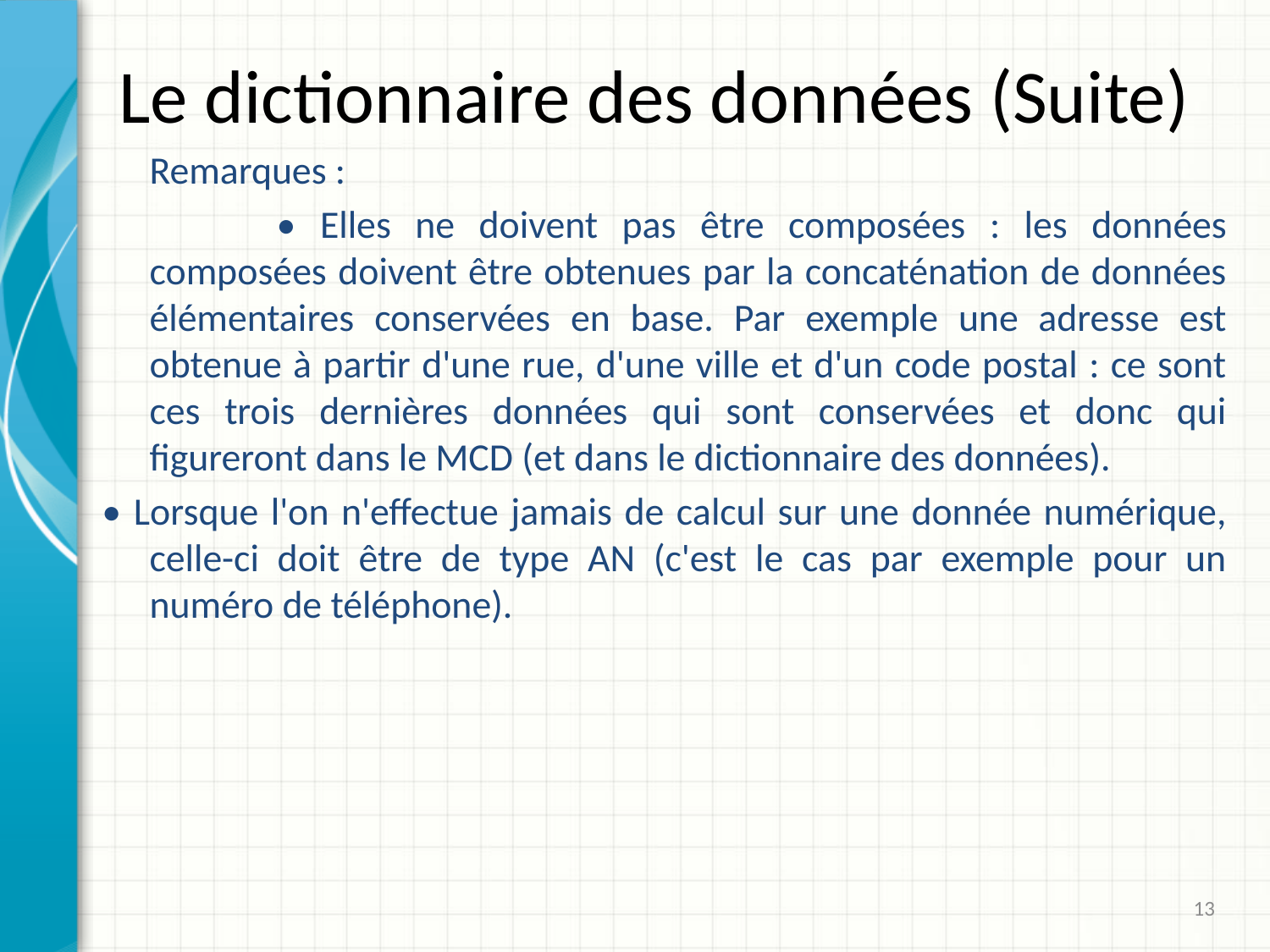

# Le dictionnaire des données (Suite)
	Remarques :
		• Elles ne doivent pas être composées : les données composées doivent être obtenues par la concaténation de données élémentaires conservées en base. Par exemple une adresse est obtenue à partir d'une rue, d'une ville et d'un code postal : ce sont ces trois dernières données qui sont conservées et donc qui figureront dans le MCD (et dans le dictionnaire des données).
• Lorsque l'on n'effectue jamais de calcul sur une donnée numérique, celle-ci doit être de type AN (c'est le cas par exemple pour un numéro de téléphone).
13